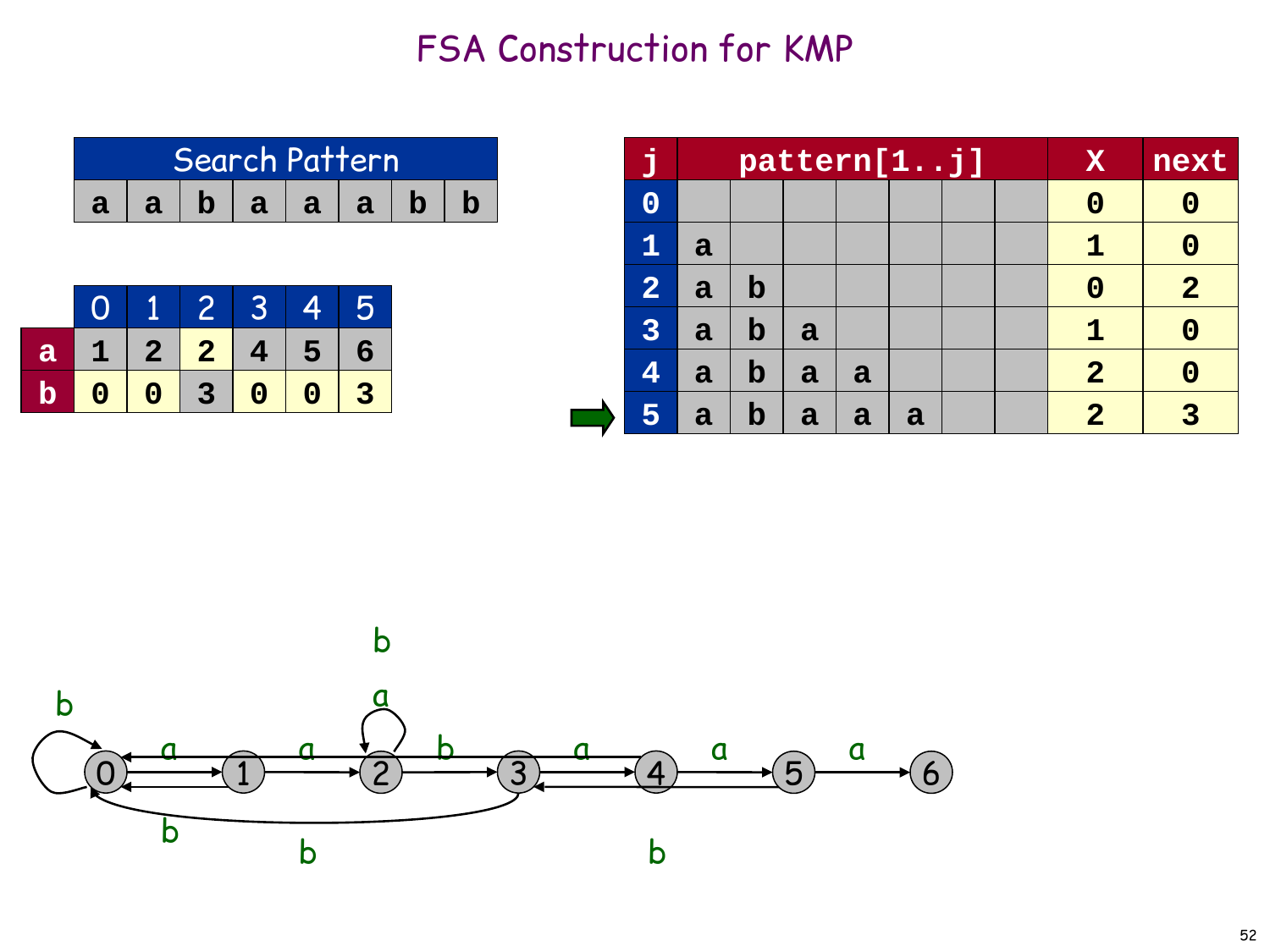

# FSA Construction for KMP
Search Pattern
j
pattern[1..j]
X
next
a
a
b
a
a
a
b
b
0

0
0
1
a

1
0
2
a
b

0
2
0
1
2
3
4
5
3
a
b
a

1
0
a
1
2
2
4
5
6
4
a
b
a
a

2
0
b
0
0
3
0
0
3
5
a
b
a
a
a

2
3

b
a
b

a
a
a
a
b
a

0
1
3
4
2
5
6
b
b
b
52